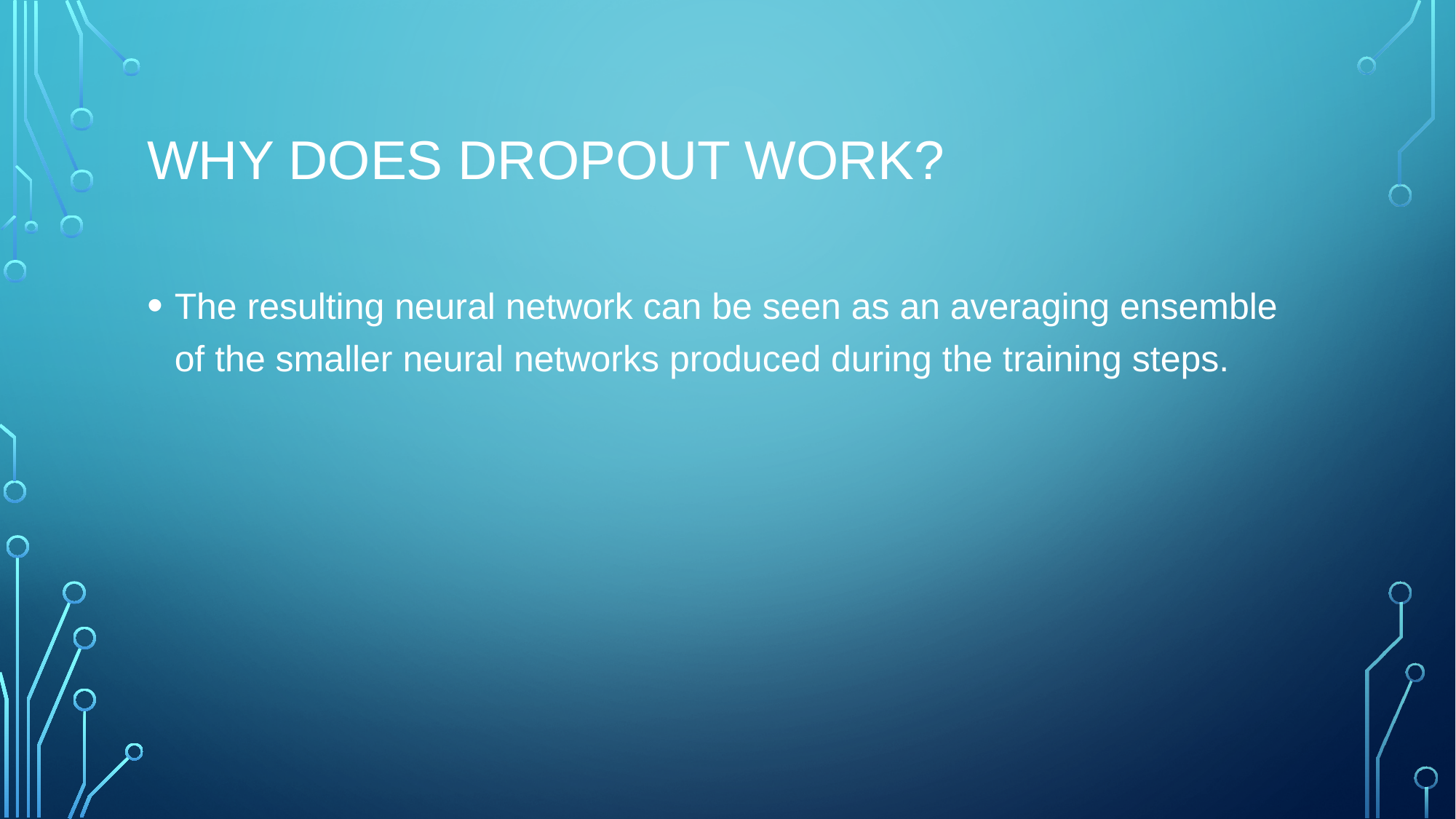

# Why does dropout work?
The resulting neural network can be seen as an averaging ensemble of the smaller neural networks produced during the training steps.